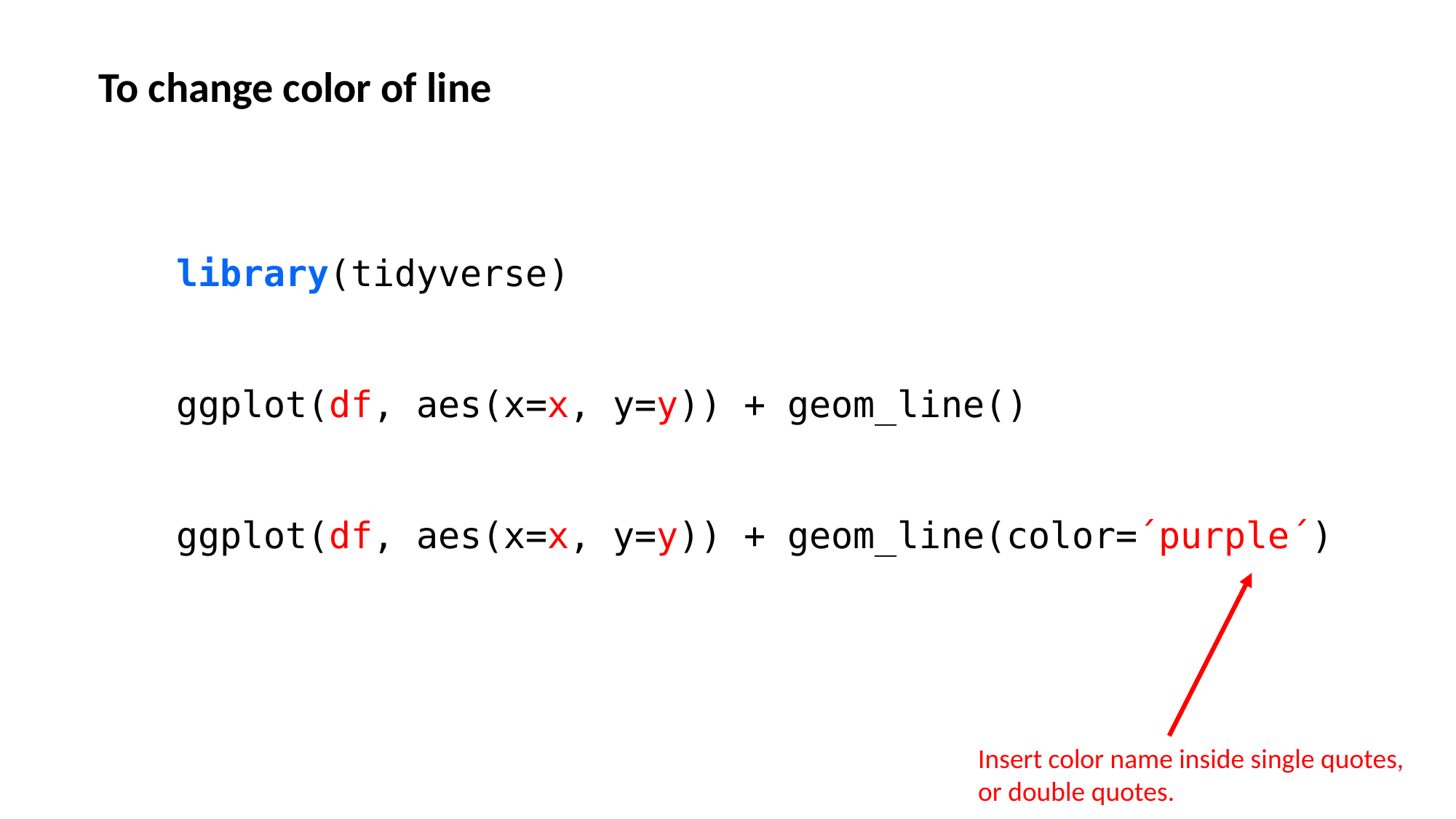

To change color of line
library(tidyverse)

ggplot(df, aes(x=x, y=y)) + geom_line()

ggplot(df, aes(x=x, y=y)) + geom_line(color=΄purple΄)

Insert color name inside single quotes,
or double quotes.